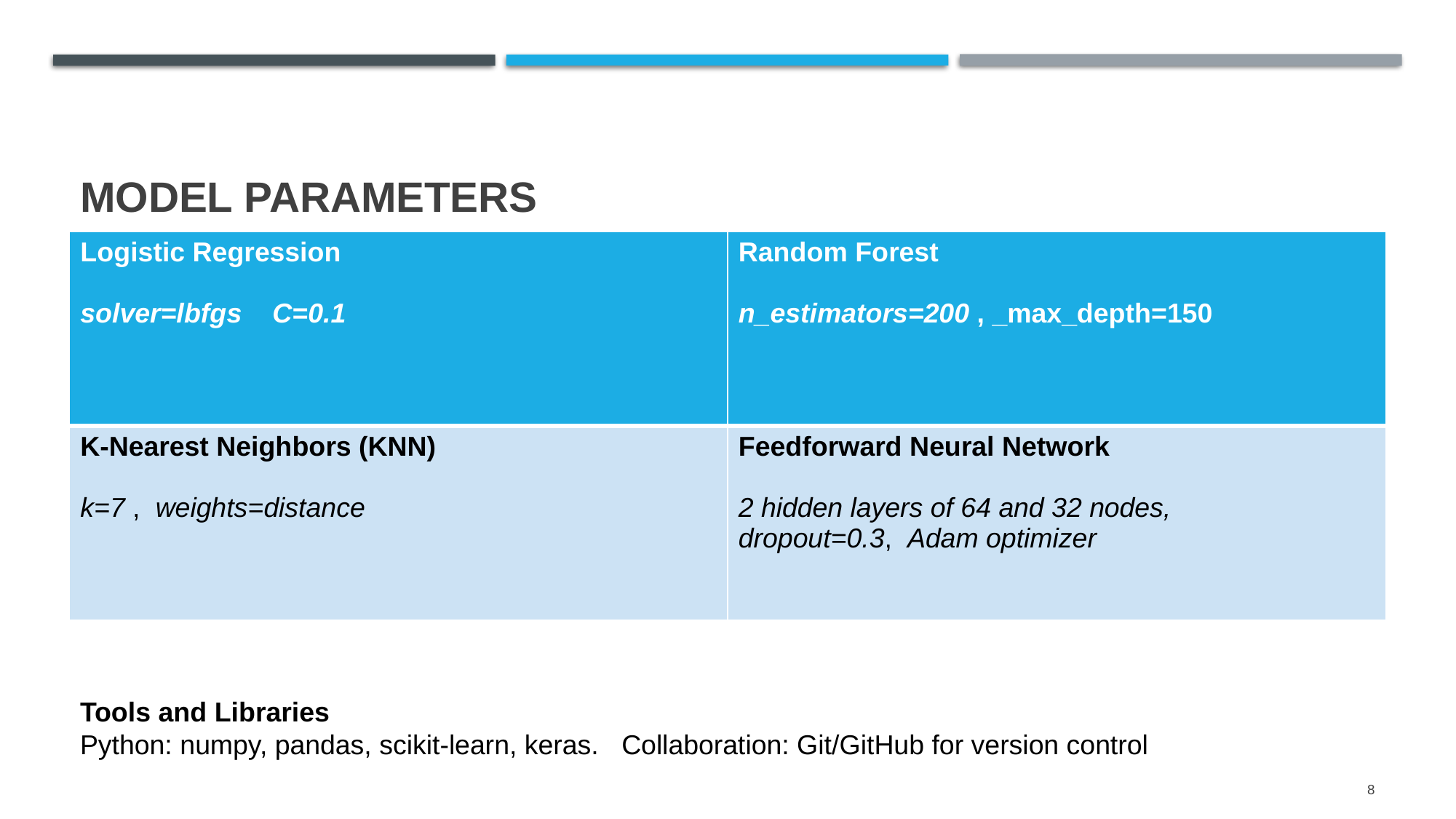

# MODEL PARAMETERS
| Logistic Regression solver=lbfgs C=0.1 | Random Forest n\_estimators=200 , \_max\_depth=150 |
| --- | --- |
| K-Nearest Neighbors (KNN) k=7 , weights=distance | Feedforward Neural Network 2 hidden layers of 64 and 32 nodes, dropout=0.3, Adam optimizer |
Tools and Libraries
Python: numpy, pandas, scikit-learn, keras.   Collaboration: Git/GitHub for version control
8